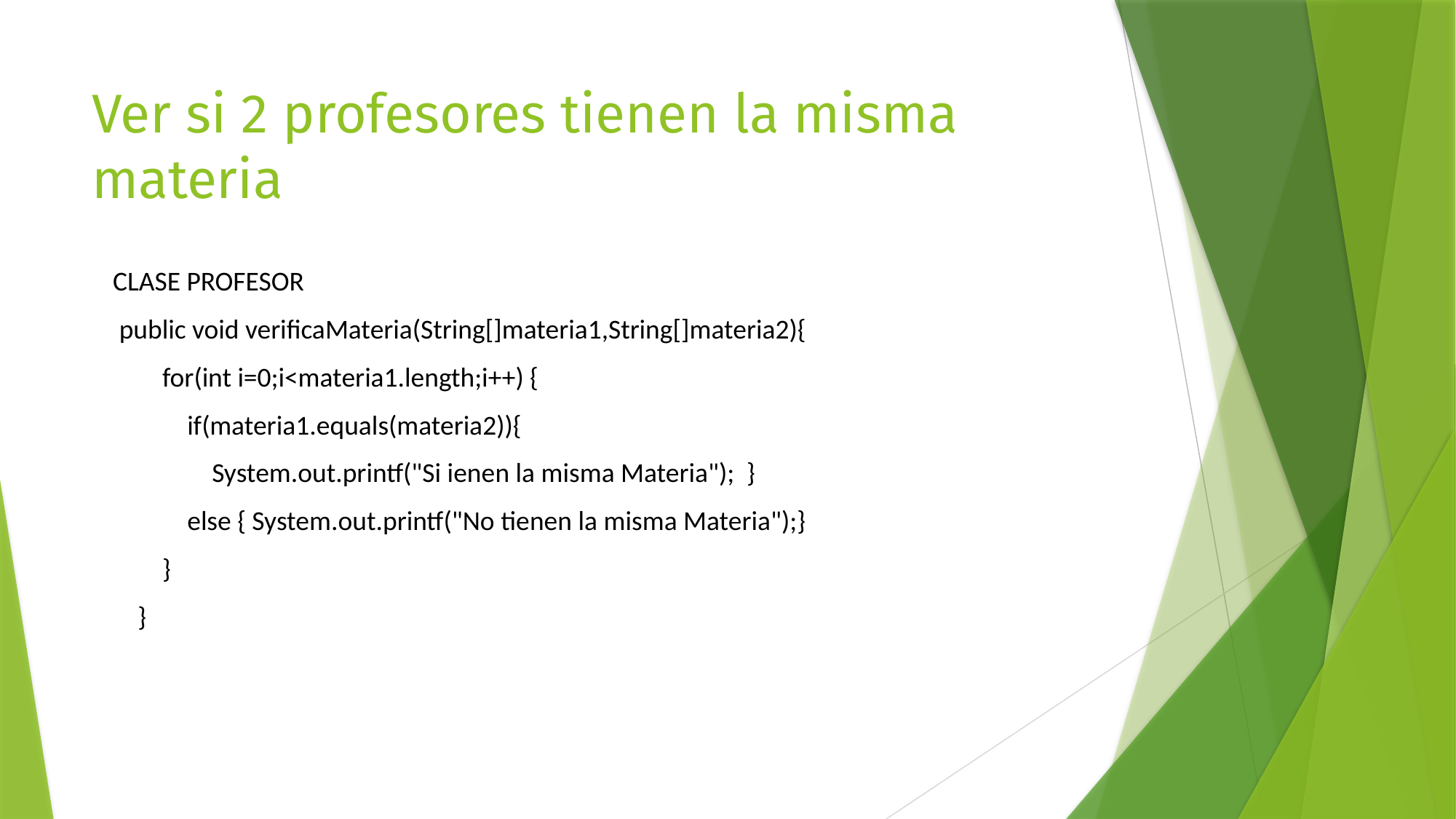

# Ver si 2 profesores tienen la misma materia
CLASE PROFESOR
 public void verificaMateria(String[]materia1,String[]materia2){
        for(int i=0;i<materia1.length;i++) {
            if(materia1.equals(materia2)){
                System.out.printf("Si ienen la misma Materia");  }
            else { System.out.printf("No tienen la misma Materia");}
        }
    }